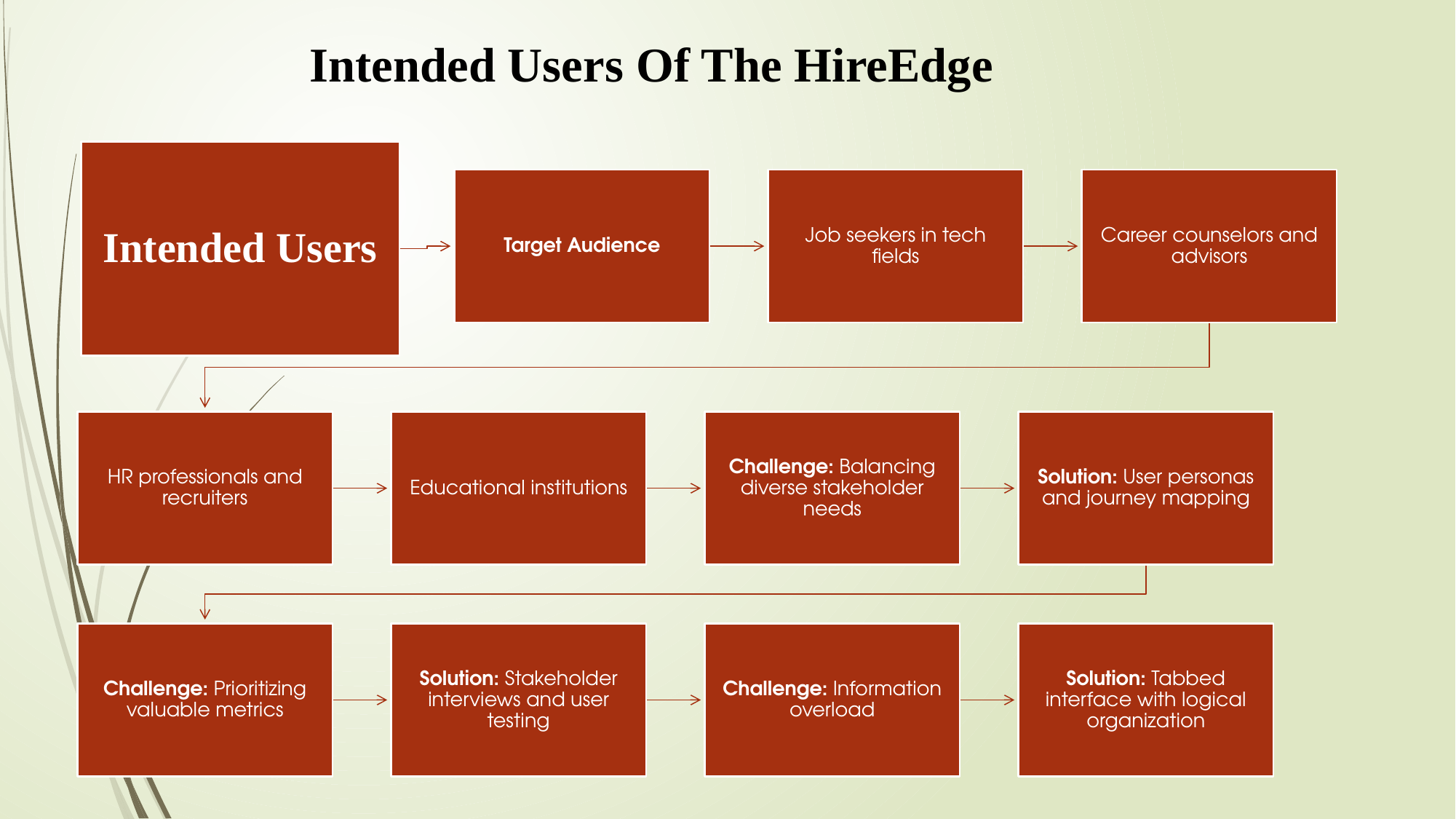

Intended Users Of The HireEdge

Intended Users

Target Audience

Job seekers in tech fields

Career counselors and advisors

HR professionals and recruiters

Educational institutions

Challenge: Balancing diverse stakeholder needs

Solution: User personas and journey mapping

Challenge: Prioritizing valuable metrics

Solution: Stakeholder interviews and user testing

Challenge: Information overload
Solution: Tabbed interface with logical organization